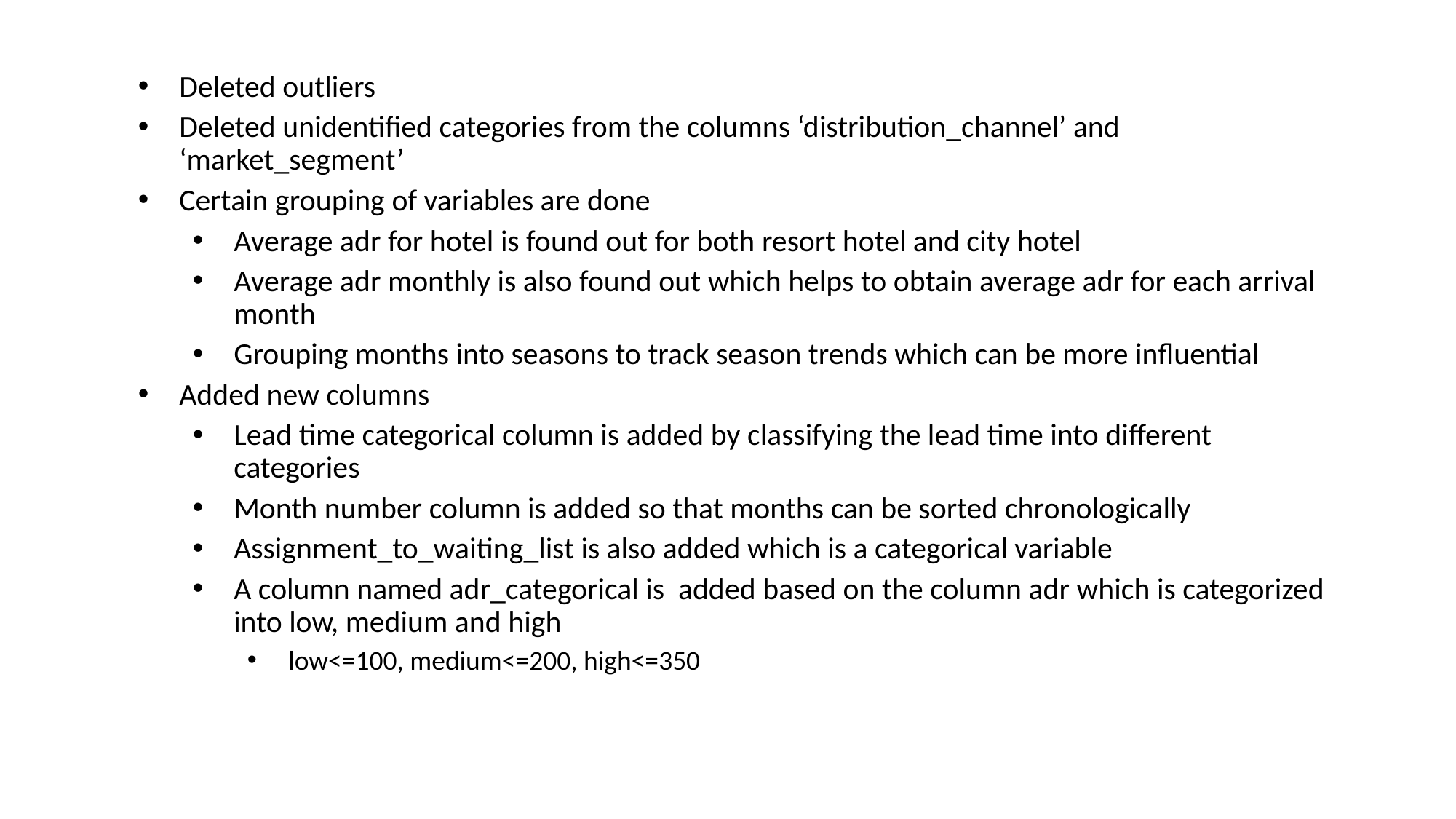

#
Deleted outliers
Deleted unidentified categories from the columns ‘distribution_channel’ and ‘market_segment’
Certain grouping of variables are done
Average adr for hotel is found out for both resort hotel and city hotel
Average adr monthly is also found out which helps to obtain average adr for each arrival month
Grouping months into seasons to track season trends which can be more influential
Added new columns
Lead time categorical column is added by classifying the lead time into different categories
Month number column is added so that months can be sorted chronologically
Assignment_to_waiting_list is also added which is a categorical variable
A column named adr_categorical is  added based on the column adr which is categorized into low, medium and high
low<=100, medium<=200, high<=350